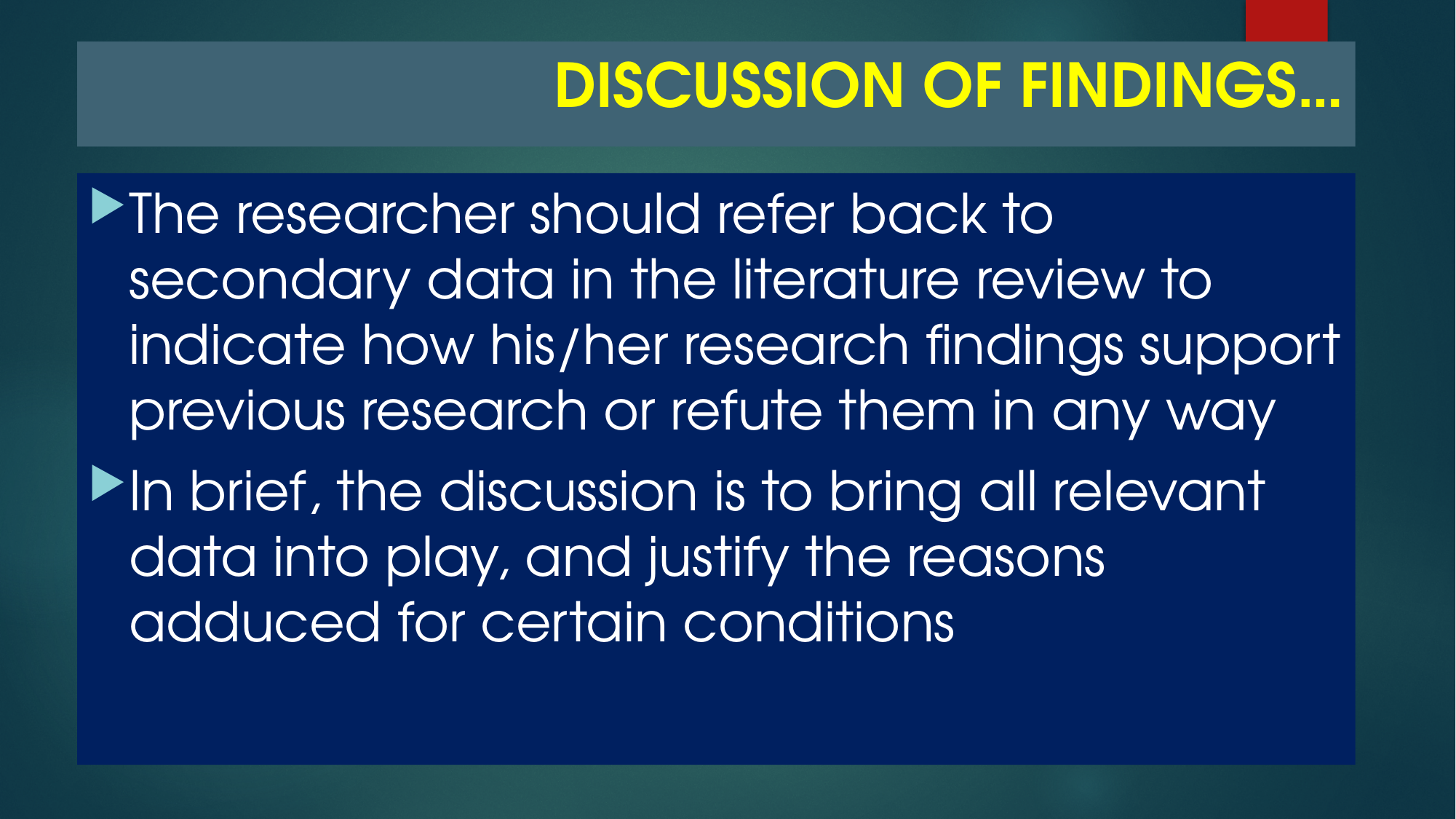

# DISCUSSION OF FINDINGS…
The researcher should refer back to secondary data in the literature review to indicate how his/her research findings support previous research or refute them in any way
In brief, the discussion is to bring all relevant data into play, and justify the reasons adduced for certain conditions